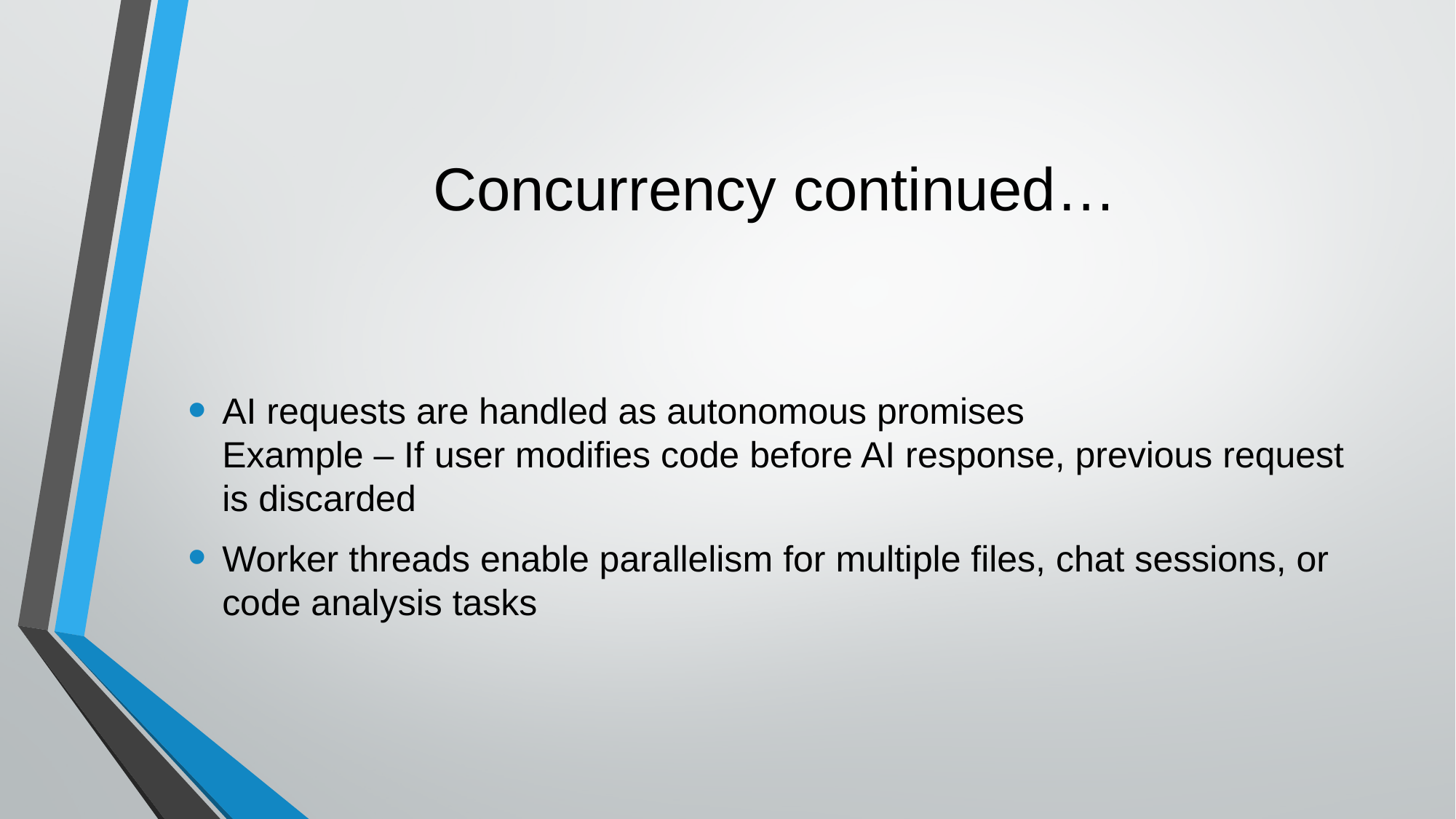

# Concurrency continued…
AI requests are handled as autonomous promises
Example – If user modifies code before AI response, previous request is discarded
Worker threads enable parallelism for multiple files, chat sessions, or code analysis tasks